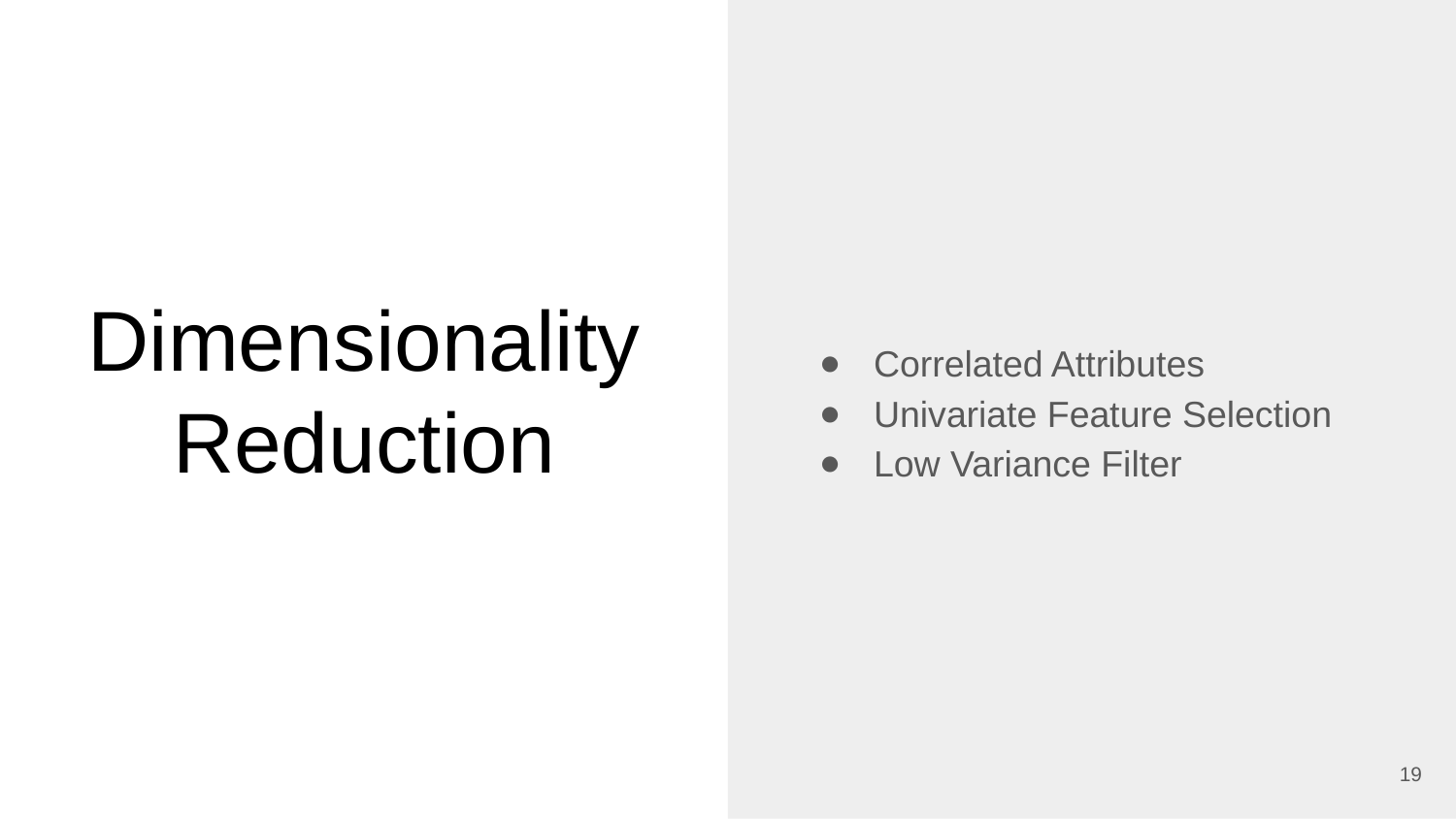

Correlated Attributes
Univariate Feature Selection
Low Variance Filter
# Dimensionality Reduction
19